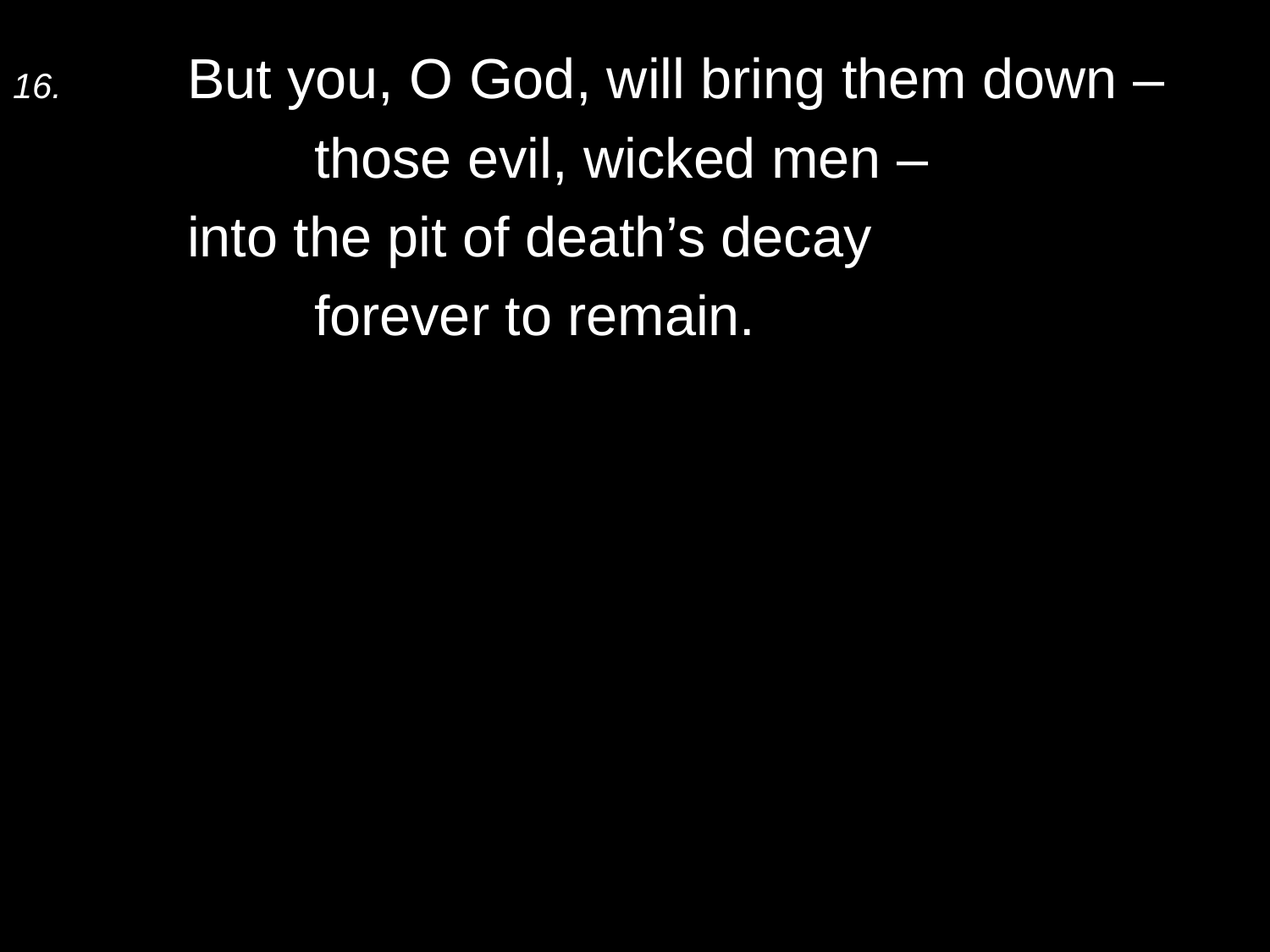

16.	But you, O God, will bring them down –
		those evil, wicked men –
	into the pit of death’s decay
		forever to remain.